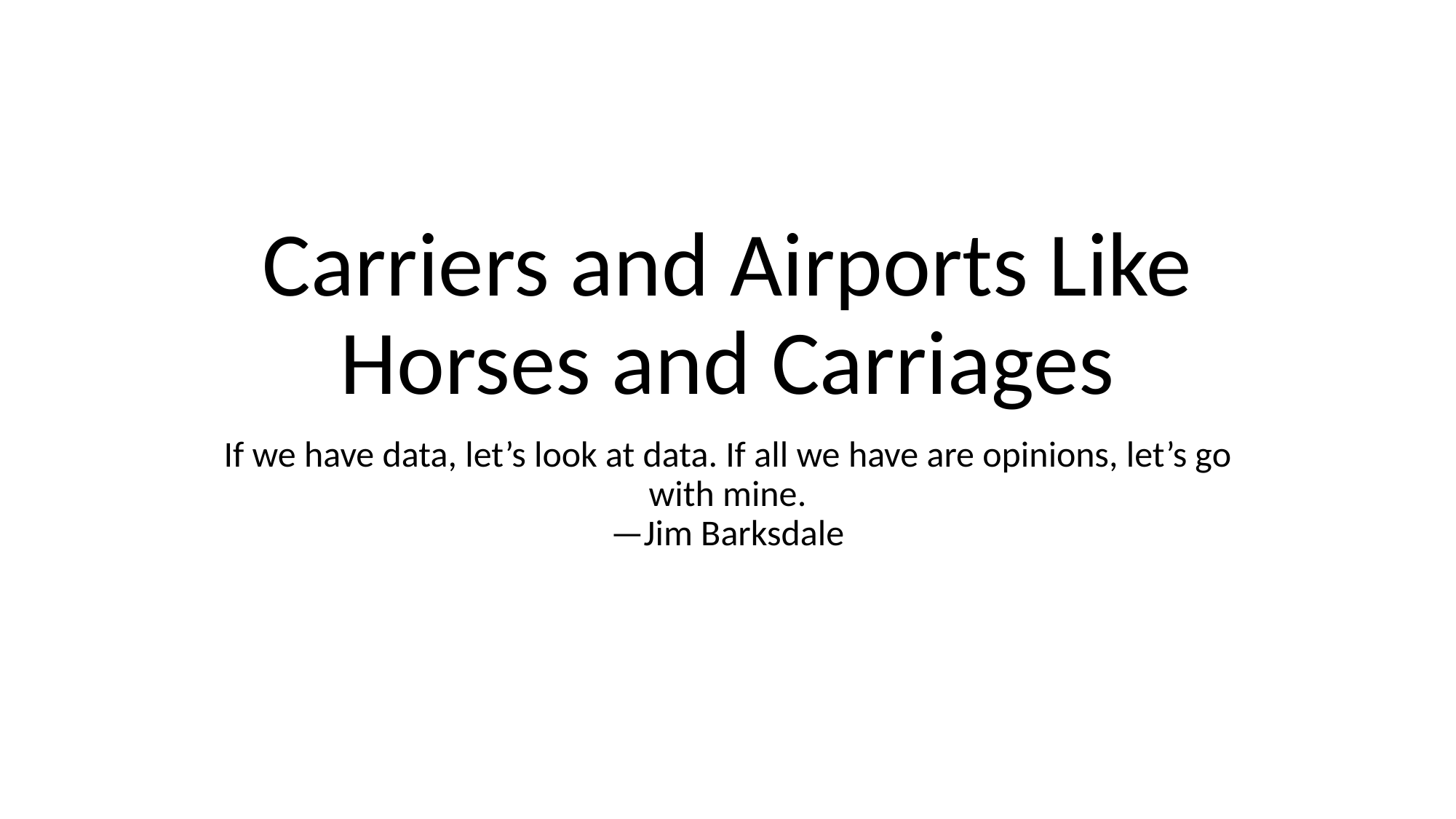

# Carriers and Airports Like Horses and Carriages
If we have data, let’s look at data. If all we have are opinions, let’s go with mine.
—Jim Barksdale